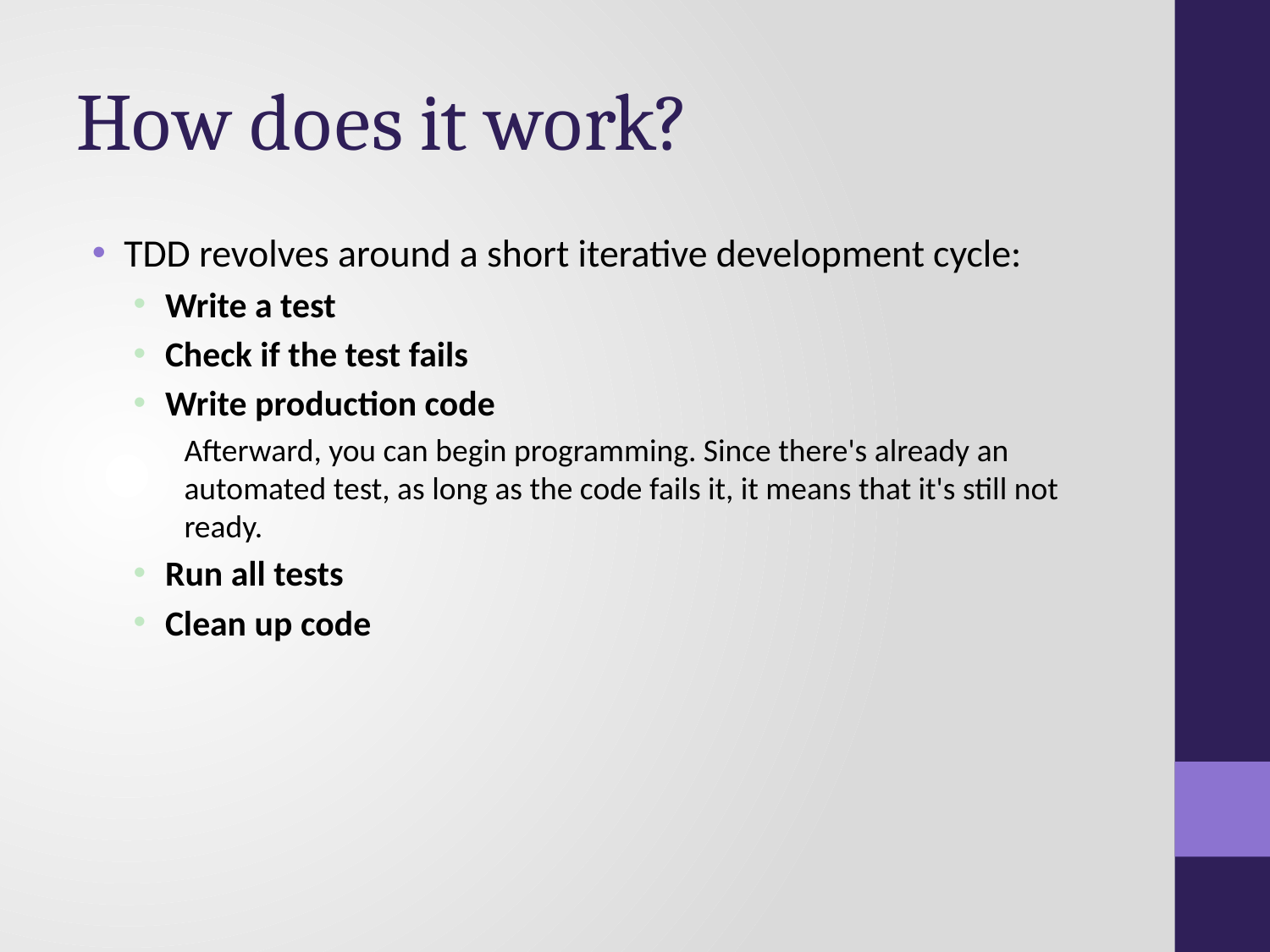

# How does it work?
TDD revolves around a short iterative development cycle:
Write a test
Check if the test fails
Write production code
Afterward, you can begin programming. Since there's already an automated test, as long as the code fails it, it means that it's still not ready.
Run all tests
Clean up code